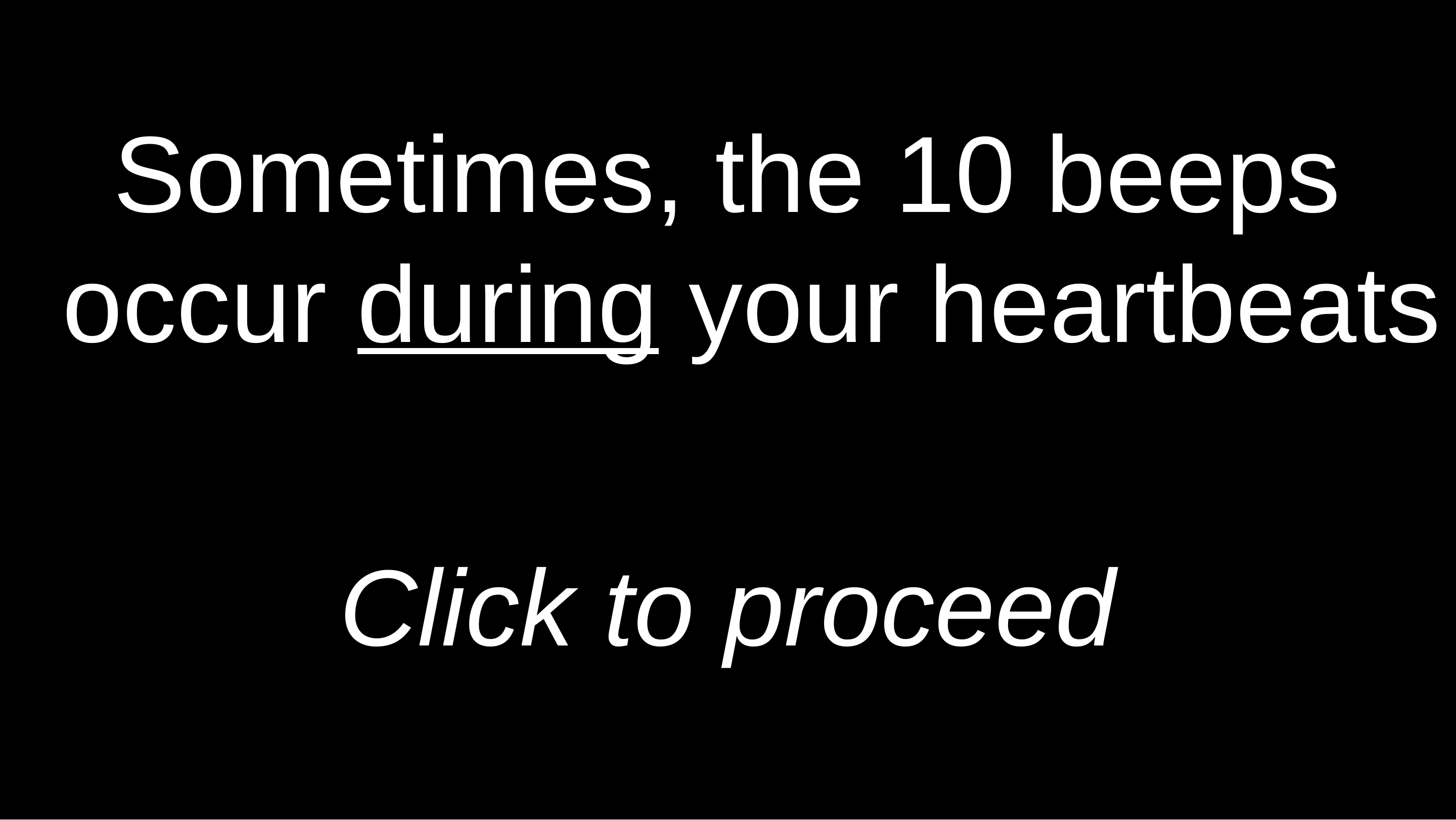

Sometimes, the 10 beeps occur during your heartbeats

Click to proceed